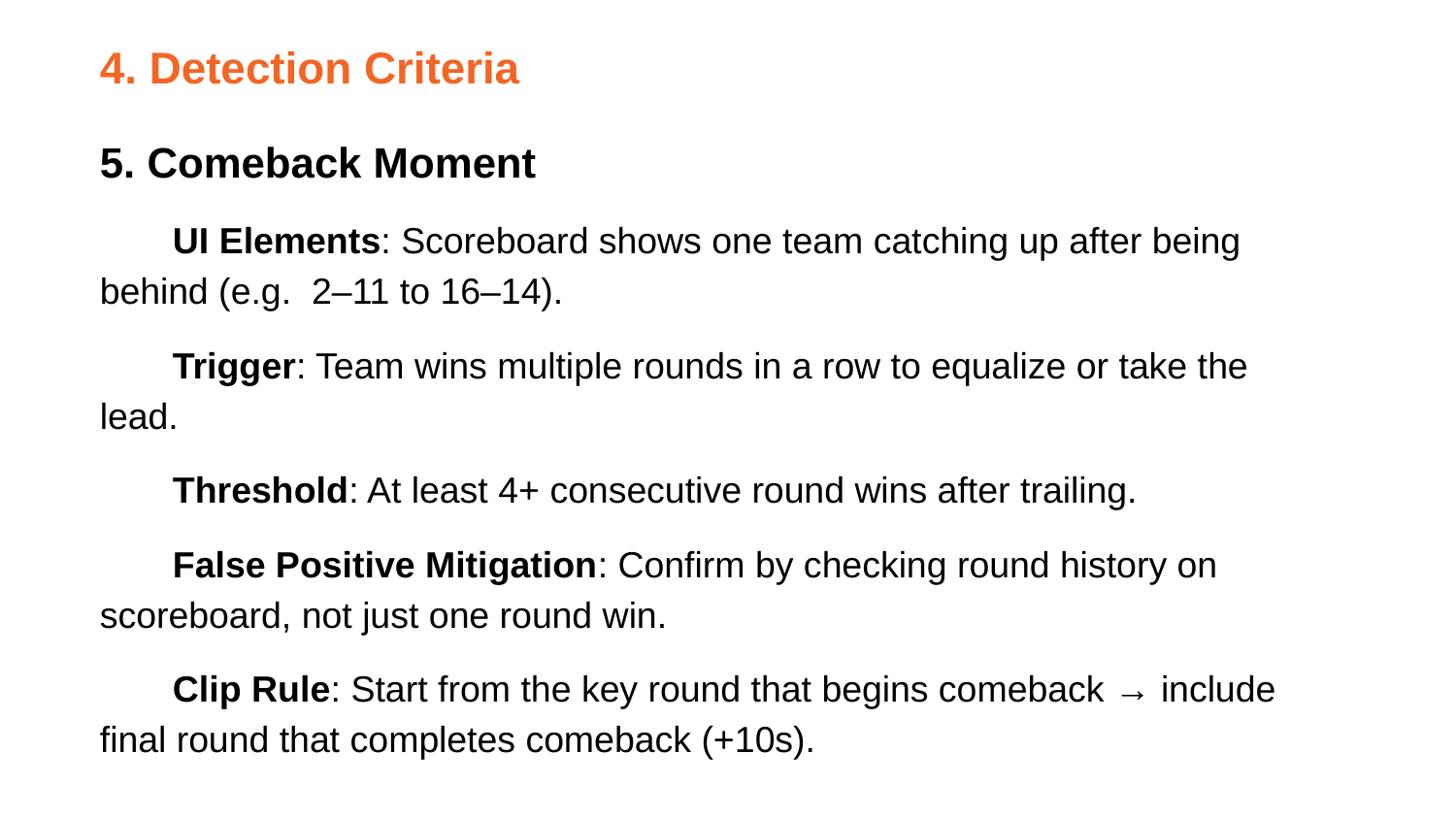

4. Detection Criteria
5. Comeback Moment
UI Elements: Scoreboard shows one team catching up after being behind (e.g.  2–11 to 16–14).
Trigger: Team wins multiple rounds in a row to equalize or take the lead.
Threshold: At least 4+ consecutive round wins after trailing.
False Positive Mitigation: Confirm by checking round history on scoreboard, not just one round win.
Clip Rule: Start from the key round that begins comeback → include final round that completes comeback (+10s).